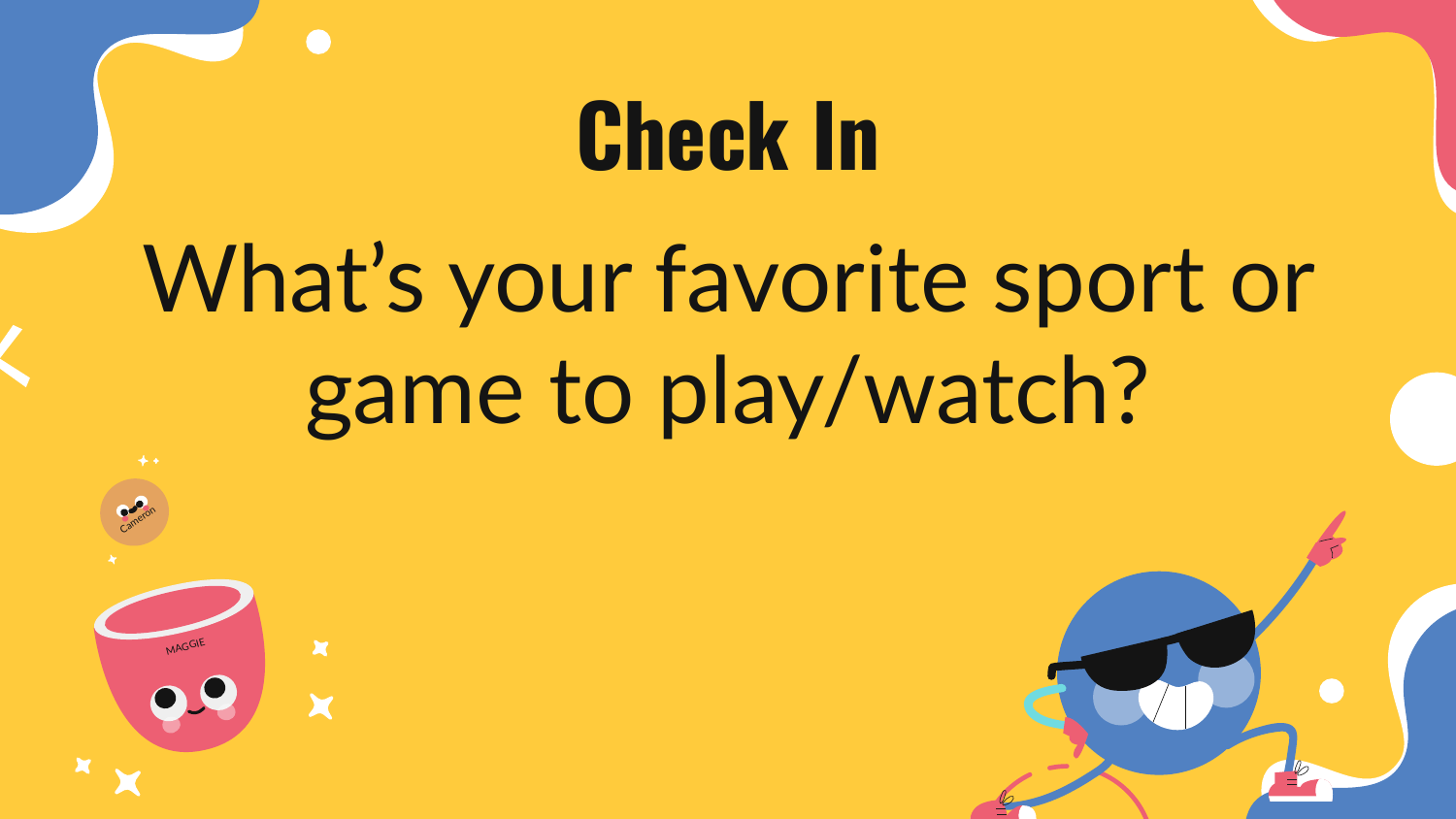

# Check In
What’s your favorite sport or game to play/watch?

Cameron

MAGGIE